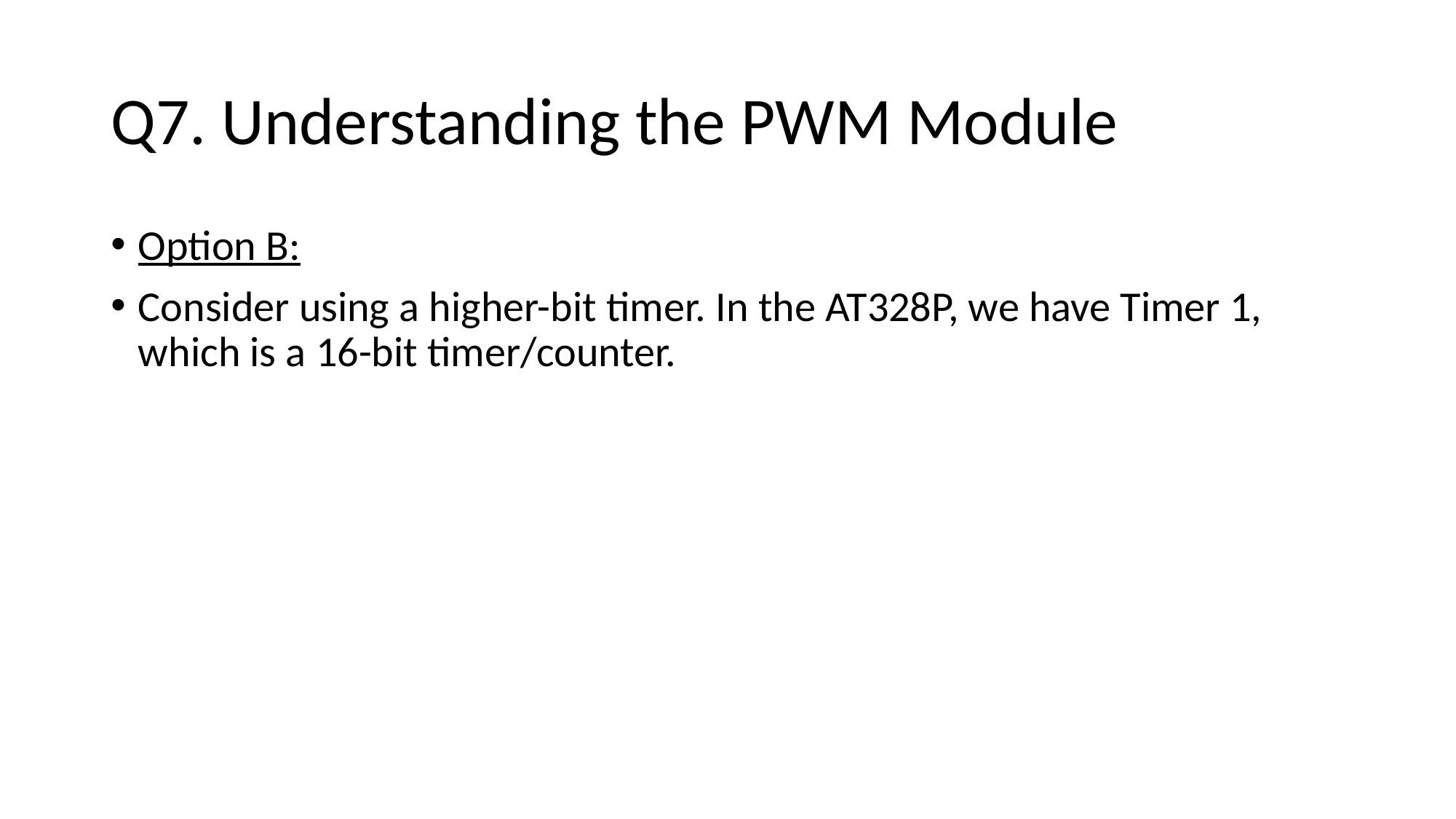

# Q7. Understanding the PWM Module
Option B:
Consider using a higher-bit timer. In the AT328P, we have Timer 1, which is a 16-bit timer/counter.